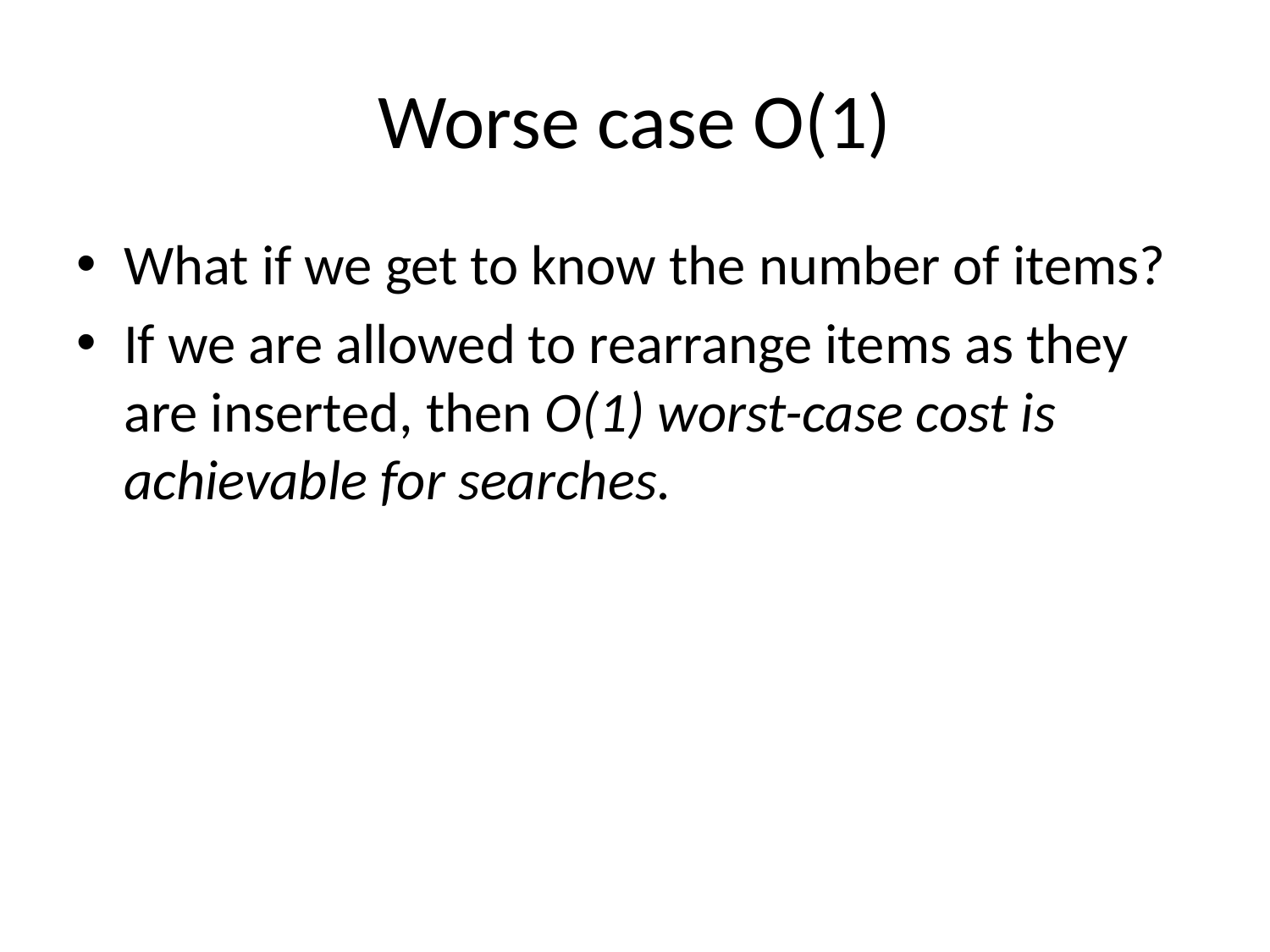

# Worse case O(1)
What if we get to know the number of items?
If we are allowed to rearrange items as they are inserted, then O(1) worst-case cost is achievable for searches.